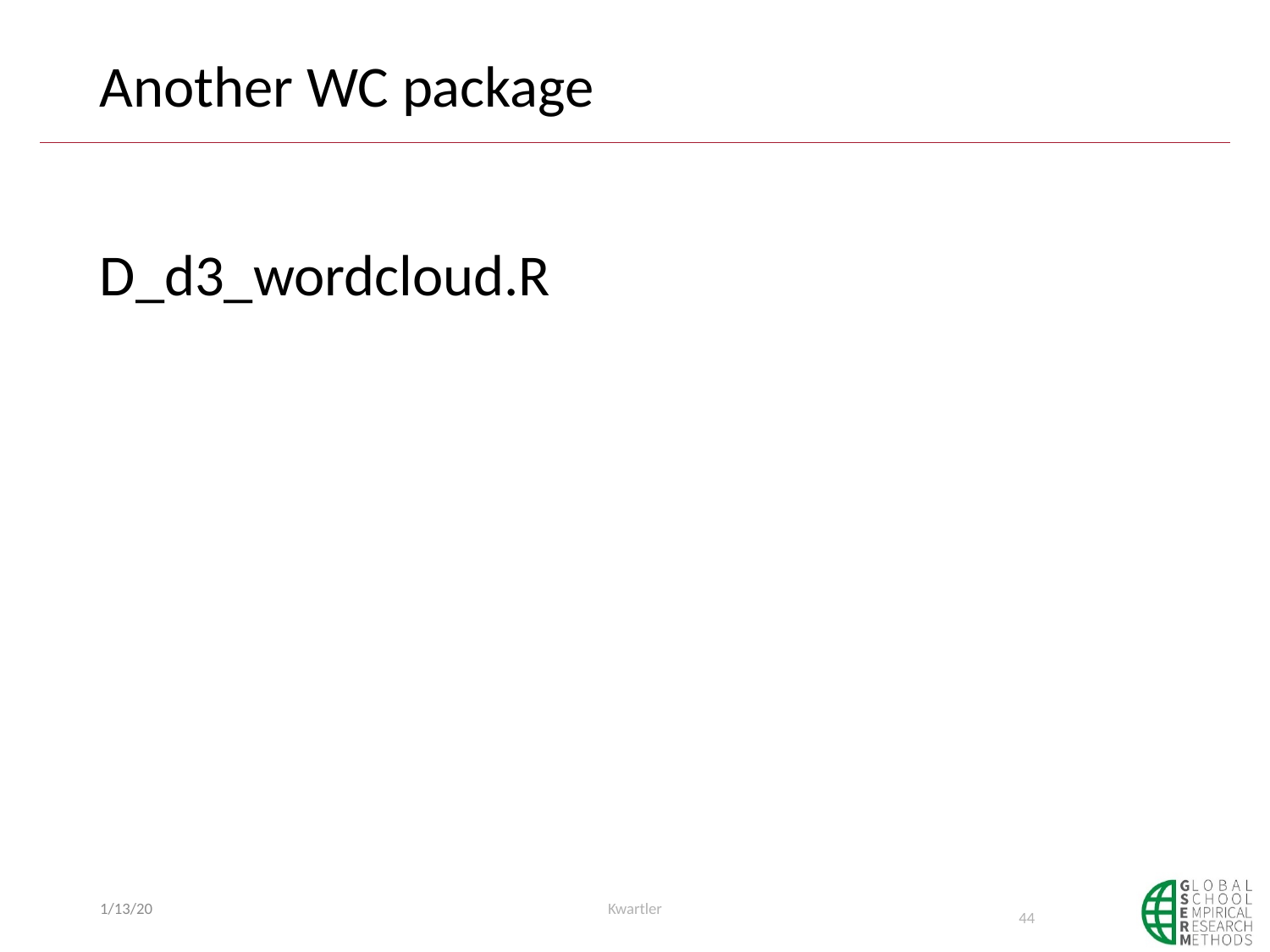

# Another WC package
D_d3_wordcloud.R
1/13/20
Kwartler
44